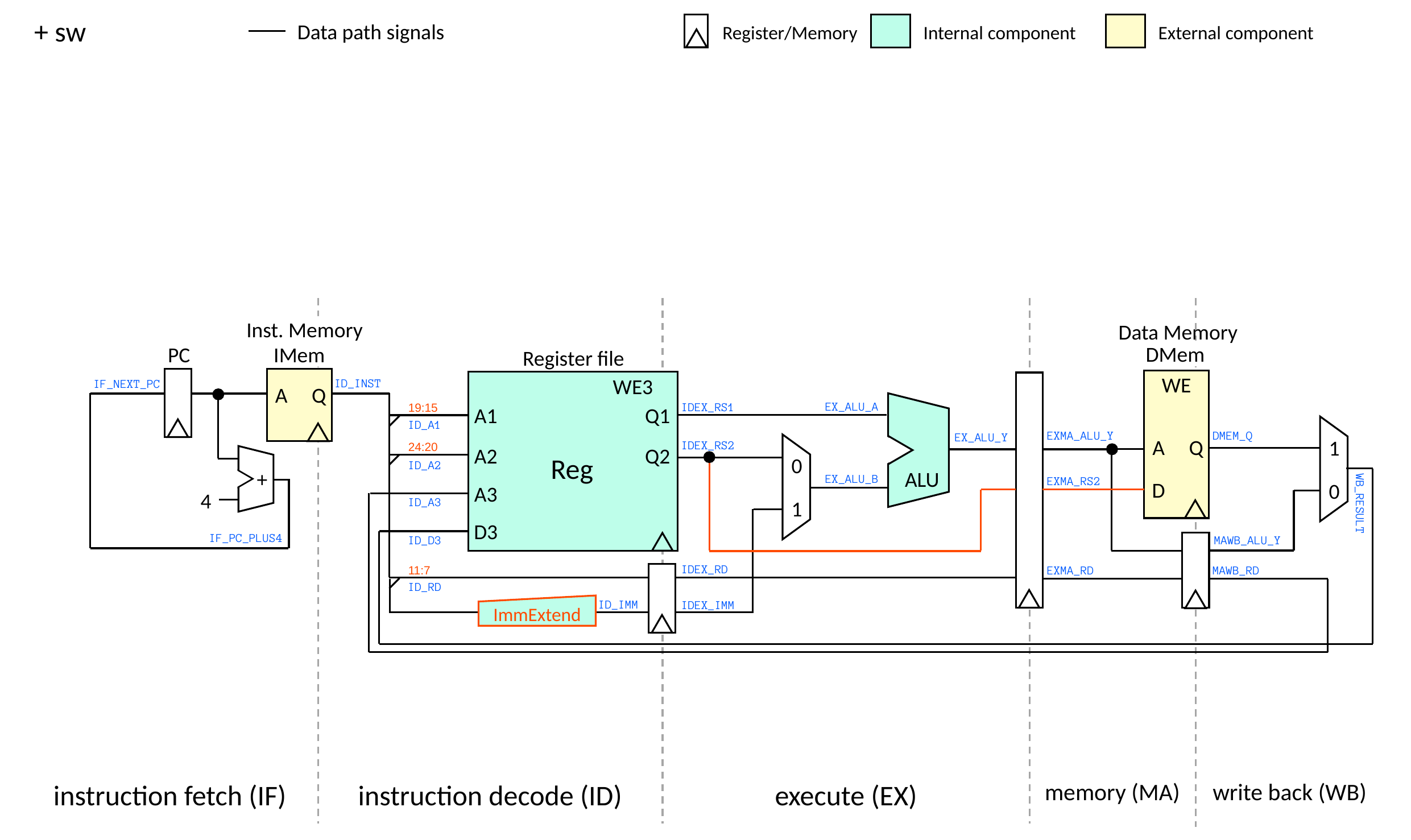

+ sw
Data path signals

Register/Memory
Internal component
External component

Inst. Memory
Data Memory
DMem
IMem
PC
Register file

WE

WE3
ID_INST
IF_NEXT_PC
A
Q

EX_ALU_A
IDEX_RS1
19:15
A1
Q1
ID_A1

DMEM_Q
EXMA_ALU_Y
EX_ALU_Y
A
Q
1
IDEX_RS2
24:20
A2
Q2

Reg

0

ID_A2
+
ALU
EX_ALU_B

EXMA_RS2
D
0
A3
4
ID_A3
1
WB_RESULT

D3
IF_PC_PLUS4
MAWB_ALU_Y
ID_D3

IDEX_RD
EXMA_RD
MAWB_RD
11:7

ID_RD

ImmExtend
ID_IMM
IDEX_IMM

instruction fetch (IF)
instruction decode (ID)
execute (EX)
memory (MA)
write back (WB)